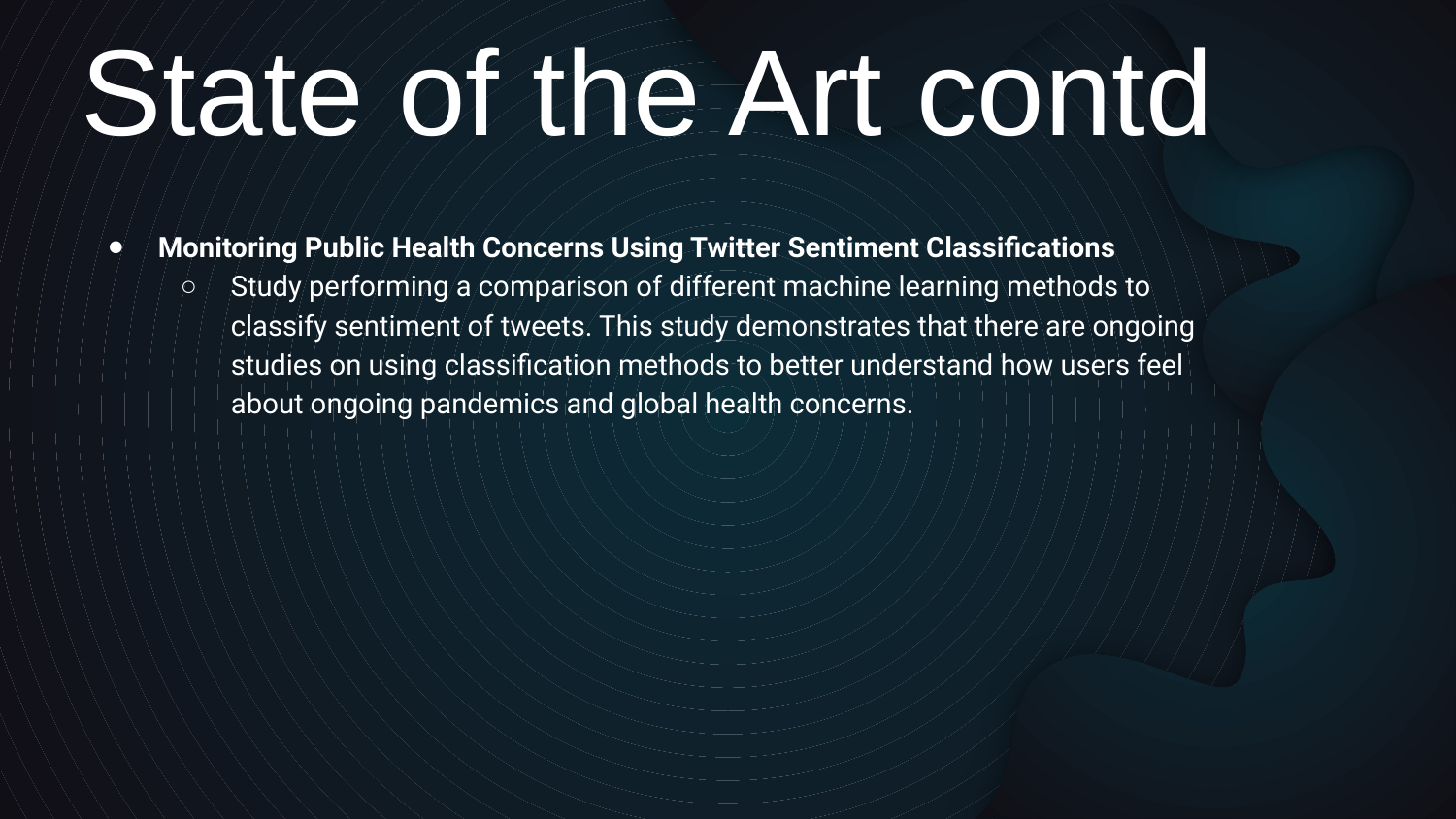

# State of the Art contd
Monitoring Public Health Concerns Using Twitter Sentiment Classifications
Study performing a comparison of different machine learning methods to classify sentiment of tweets. This study demonstrates that there are ongoing studies on using classification methods to better understand how users feel about ongoing pandemics and global health concerns.